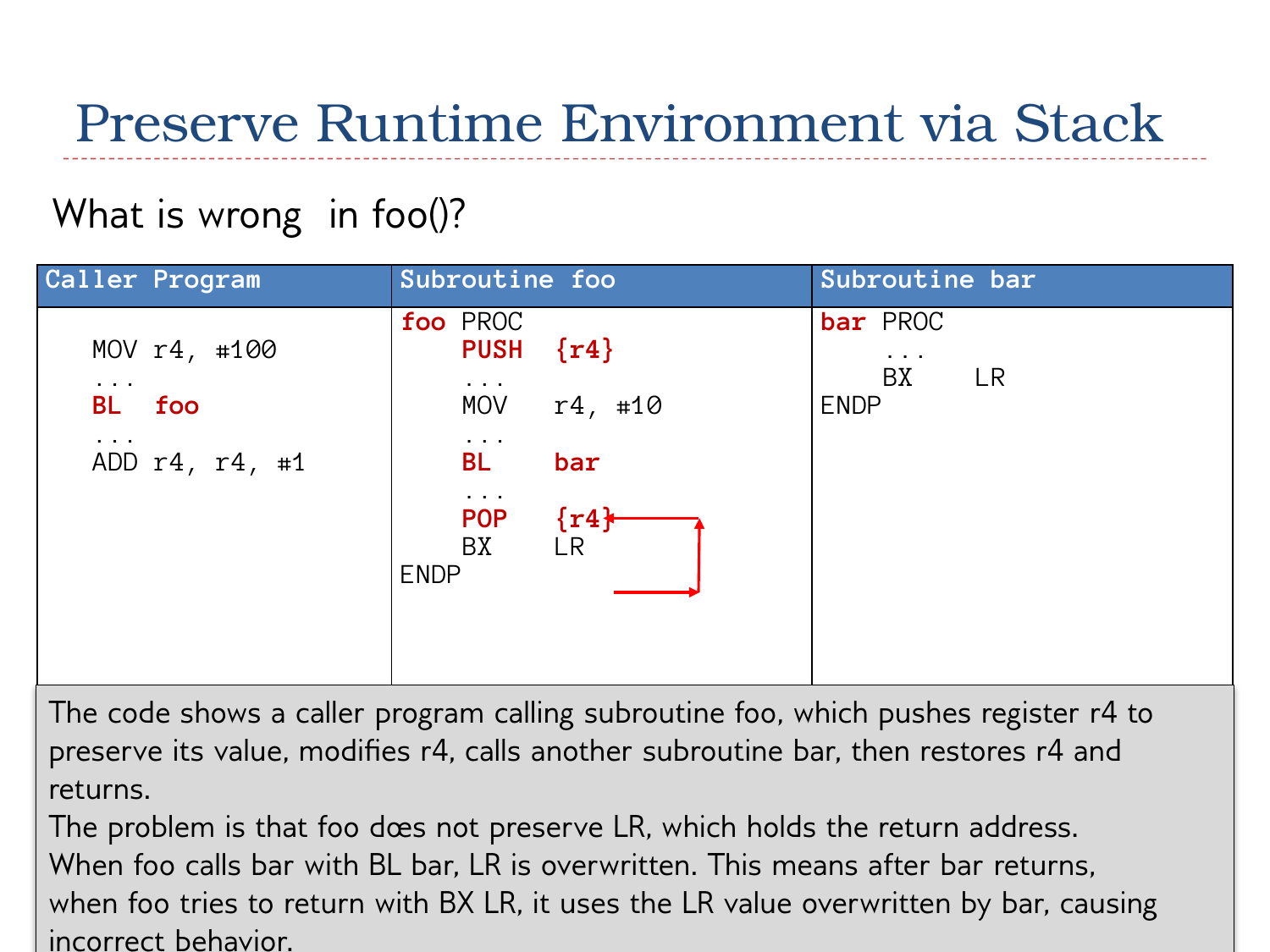

# Preserve Runtime Environment via Stack
What is wrong  in foo()?
| Caller Program | Subroutine foo | Subroutine bar |
| --- | --- | --- |
| MOV r4, #100 ... BL foo ... ADD r4, r4, #1 | foo PROC PUSH {r4} ... MOV r4, #10 ... BL bar ... POP {r4} BX LR ENDP | bar PROC ... BX LR ENDP |
The code shows a caller program calling subroutine foo, which pushes register r4 to preserve its value, modifies r4, calls another subroutine bar, then restores r4 and returns.
The problem is that foo does not preserve LR, which holds the return address. When foo calls bar with BL bar, LR is overwritten. This means after bar returns, when foo tries to return with BX LR, it uses the LR value overwritten by bar, causing incorrect behavior.
38